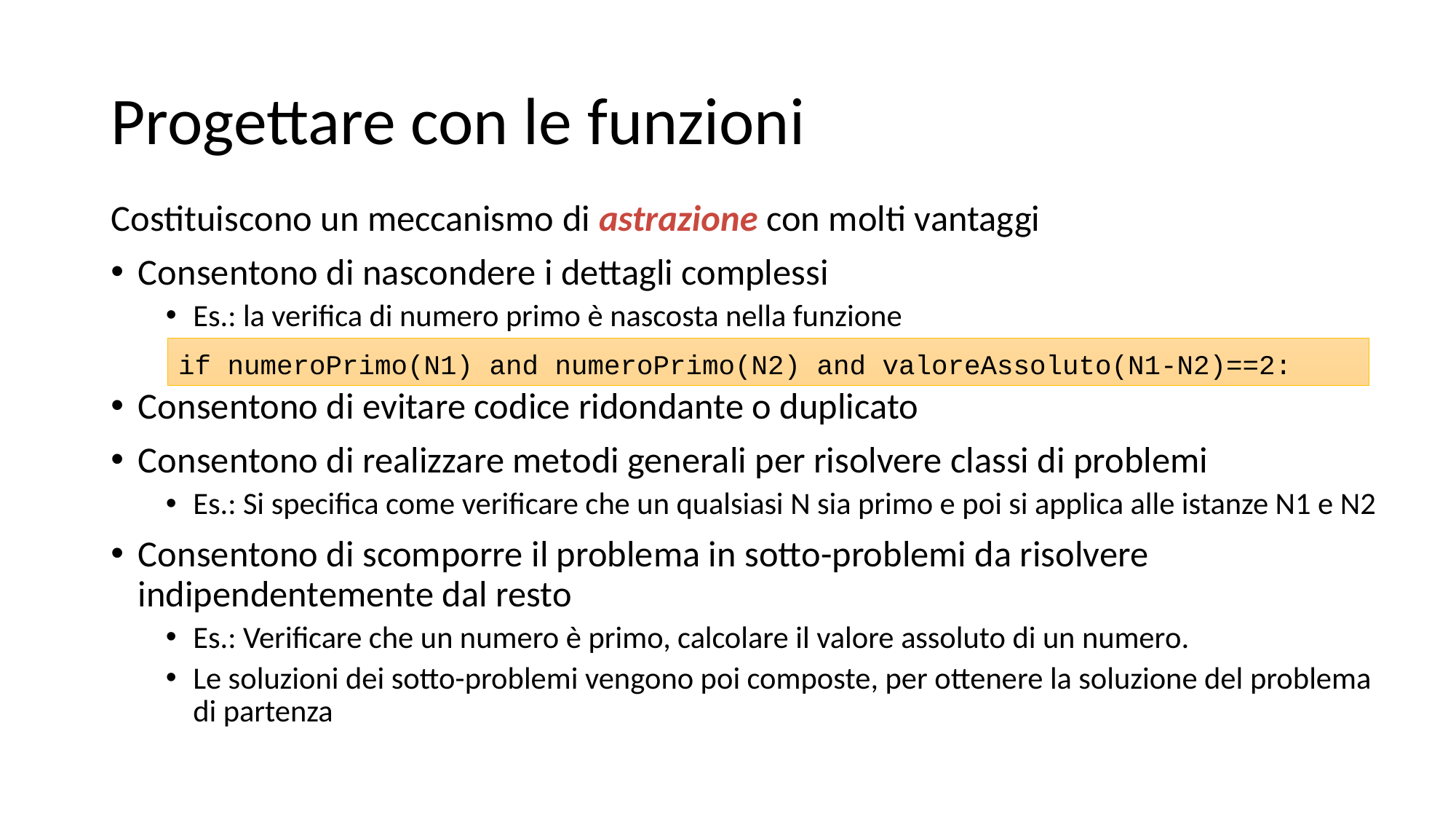

# Progettare con le funzioni
Costituiscono un meccanismo di astrazione con molti vantaggi
Consentono di nascondere i dettagli complessi
Es.: la verifica di numero primo è nascosta nella funzione

Consentono di evitare codice ridondante o duplicato
Consentono di realizzare metodi generali per risolvere classi di problemi
Es.: Si specifica come verificare che un qualsiasi N sia primo e poi si applica alle istanze N1 e N2
Consentono di scomporre il problema in sotto-problemi da risolvere indipendentemente dal resto
Es.: Verificare che un numero è primo, calcolare il valore assoluto di un numero.
Le soluzioni dei sotto-problemi vengono poi composte, per ottenere la soluzione del problema di partenza

if numeroPrimo(N1) and numeroPrimo(N2) and valoreAssoluto(N1-N2)==2: